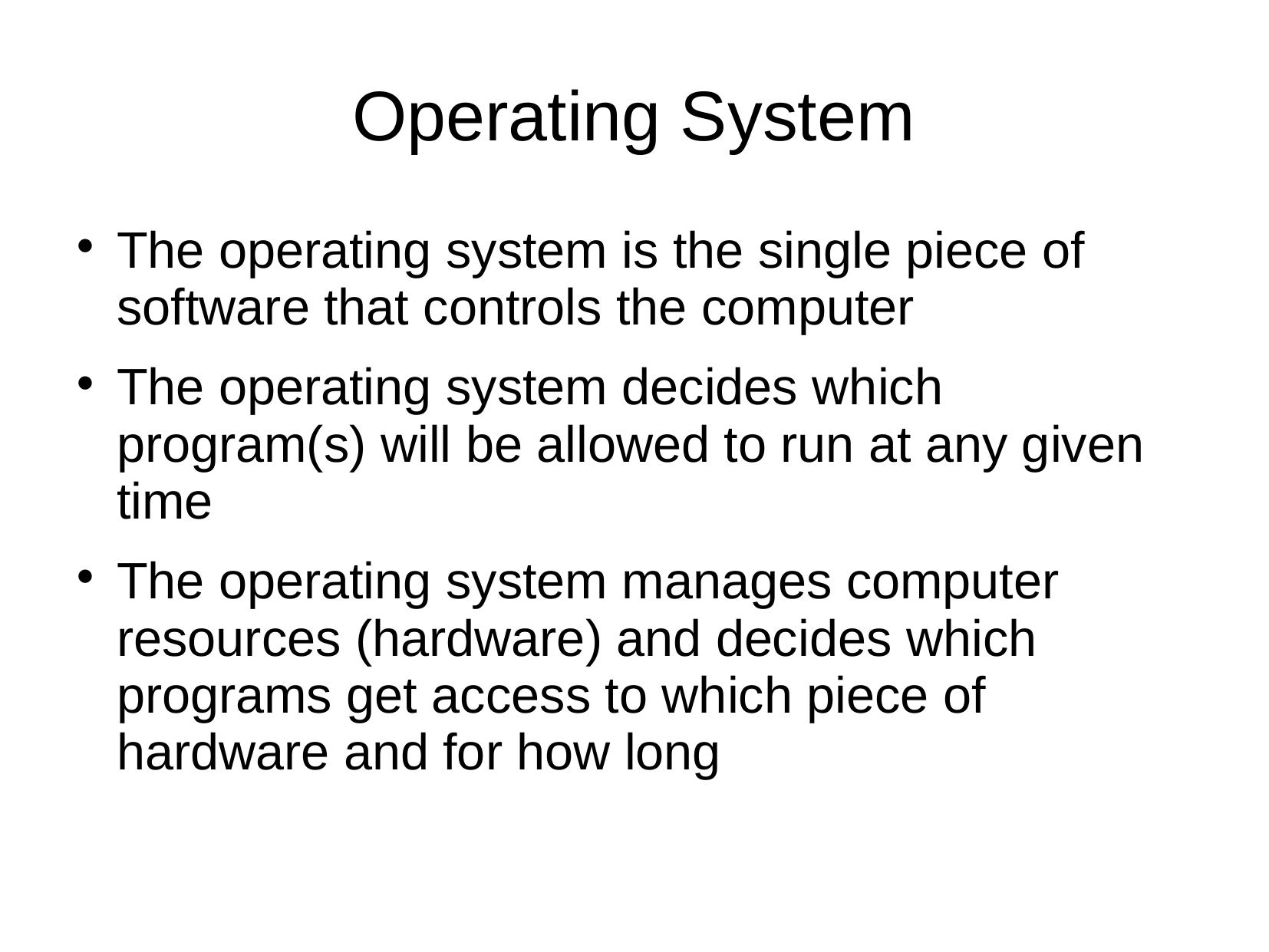

# Operating System
The operating system is the single piece of software that controls the computer
The operating system decides which program(s) will be allowed to run at any given time
The operating system manages computer resources (hardware) and decides which programs get access to which piece of hardware and for how long